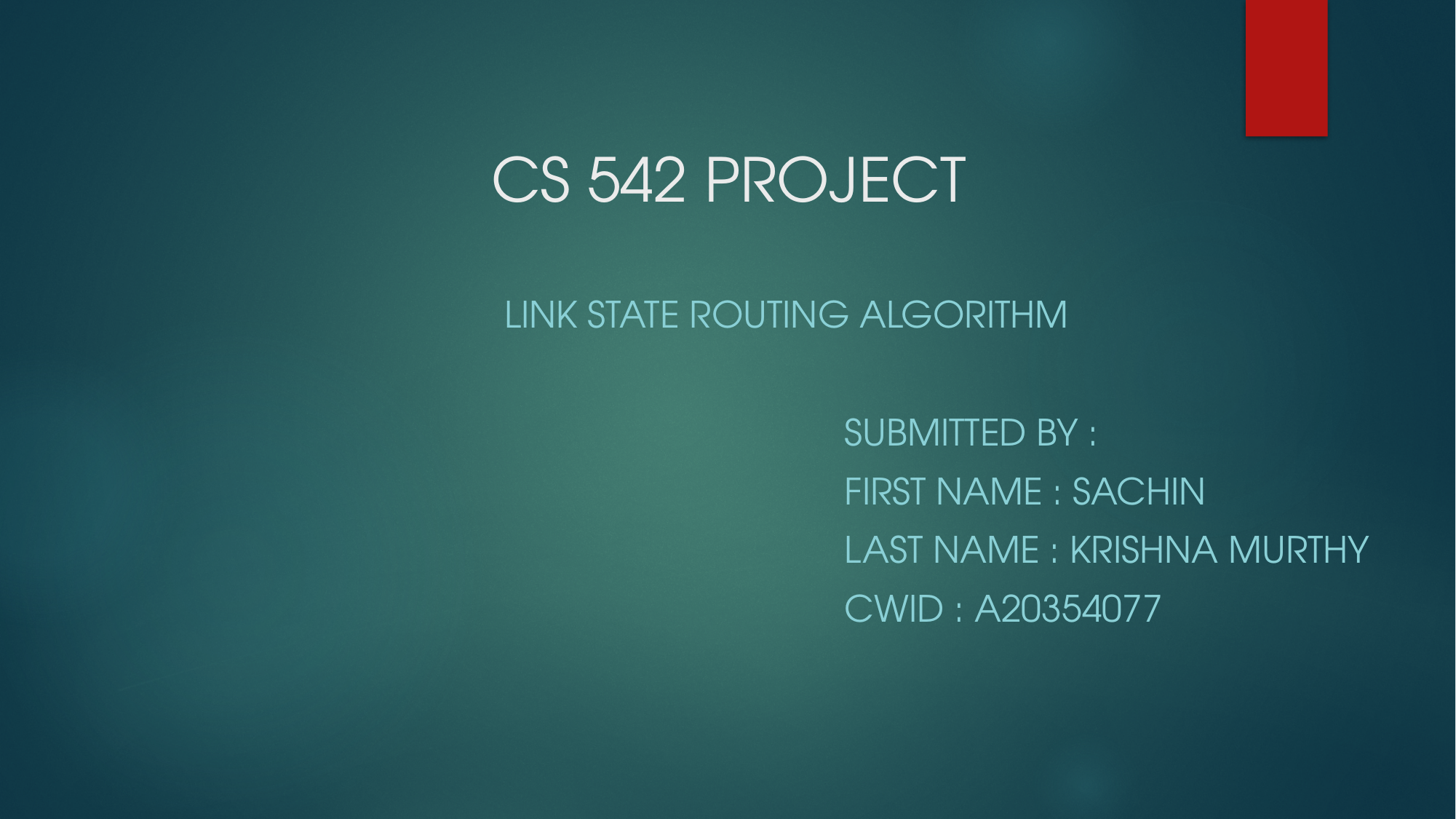

# CS 542 PROJECT
               Link state routing algorithm

                                                 SUBMITTED By :
                                                 first name : Sachin
                                                 last name : Krishna murthy
                                                 cwid : a20354077